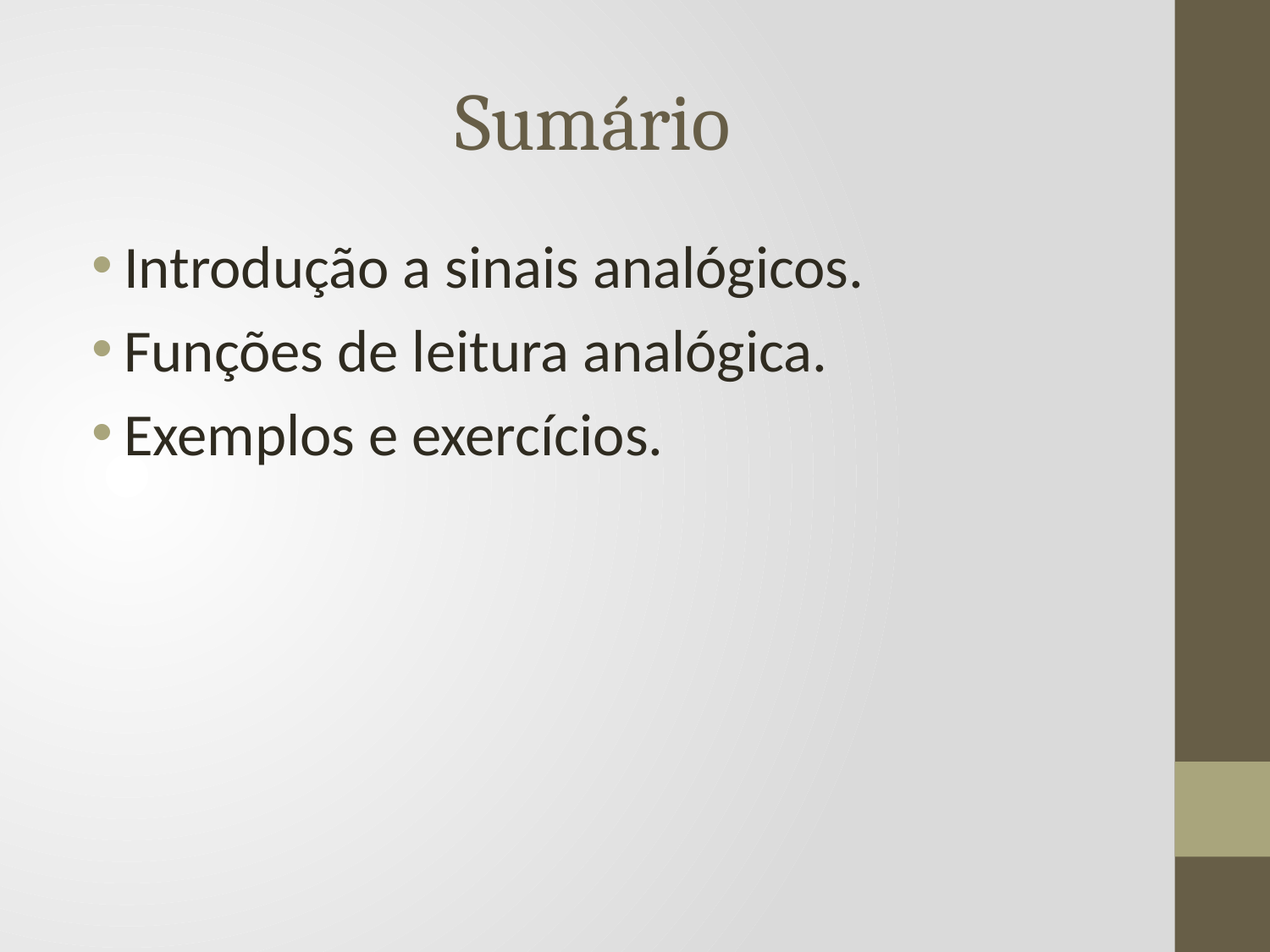

# Sumário
Introdução a sinais analógicos.
Funções de leitura analógica.
Exemplos e exercícios.